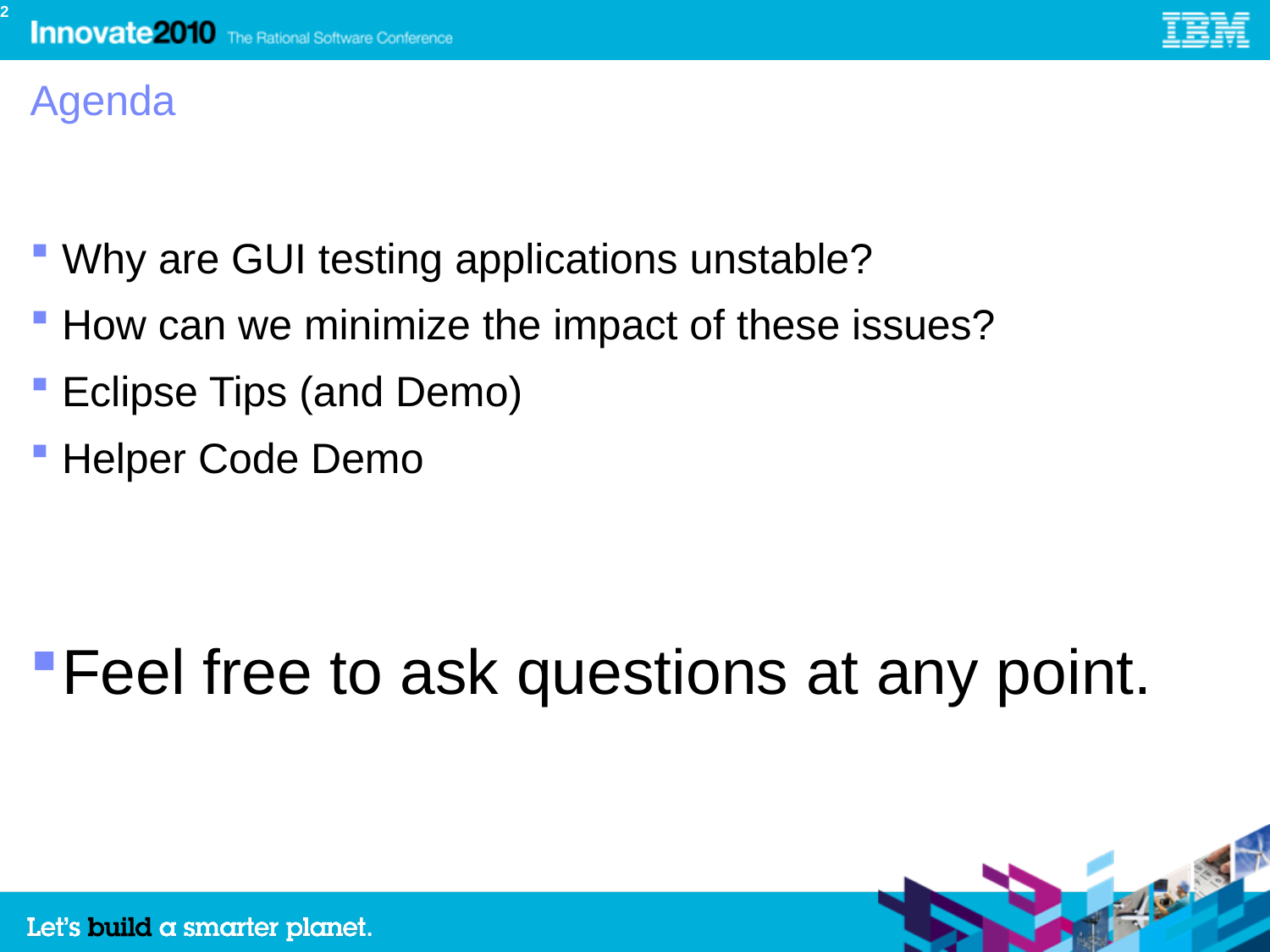

2
# Agenda
Why are GUI testing applications unstable?
How can we minimize the impact of these issues?
Eclipse Tips (and Demo)
Helper Code Demo

Feel free to ask questions at any point.